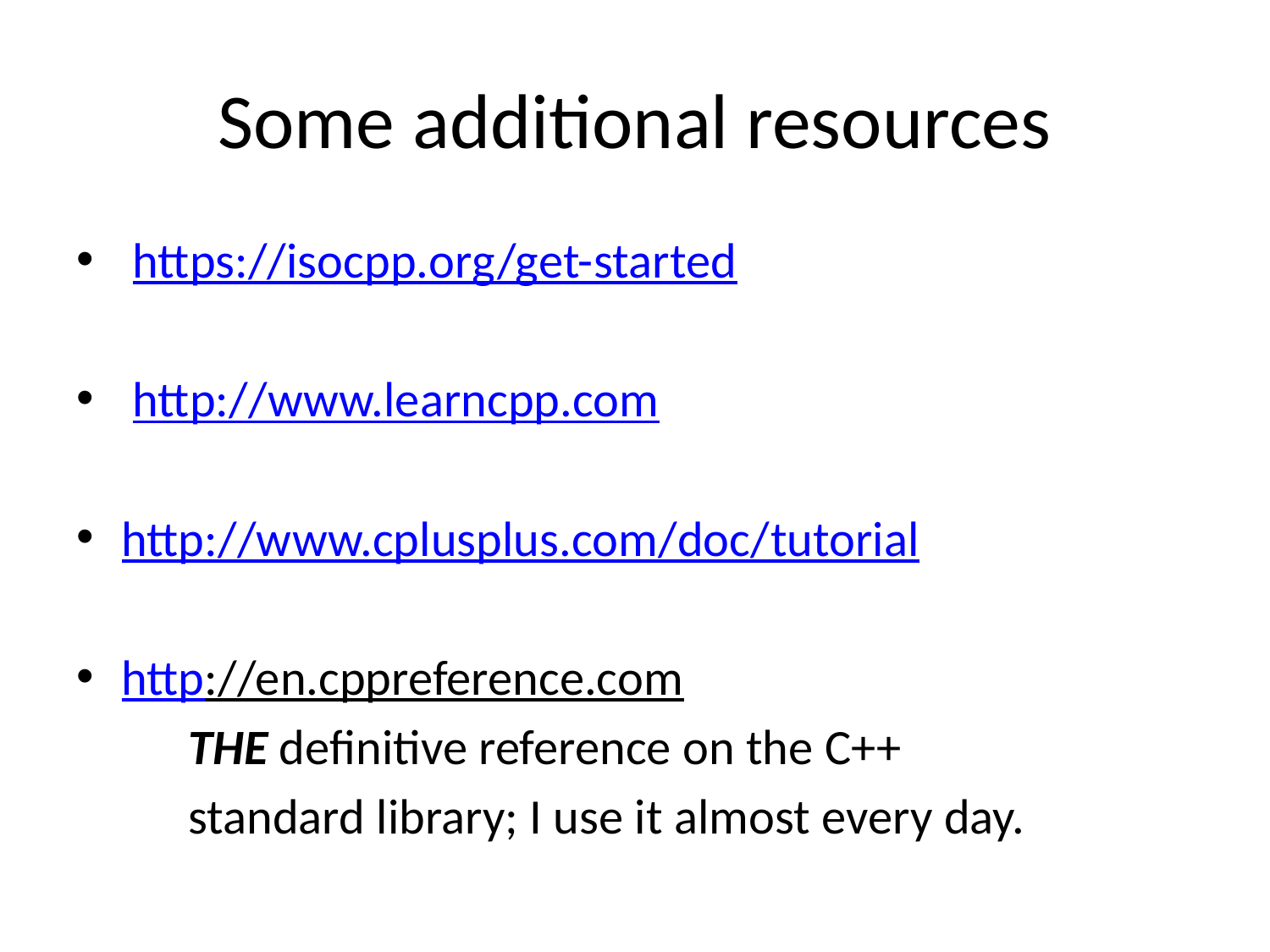

# Some additional resources
 https://isocpp.org/get-started

 http://www.learncpp.com

http://www.cplusplus.com/doc/tutorial

http://en.cppreference.com
	THE definitive reference on the C++
	standard library; I use it almost every day.